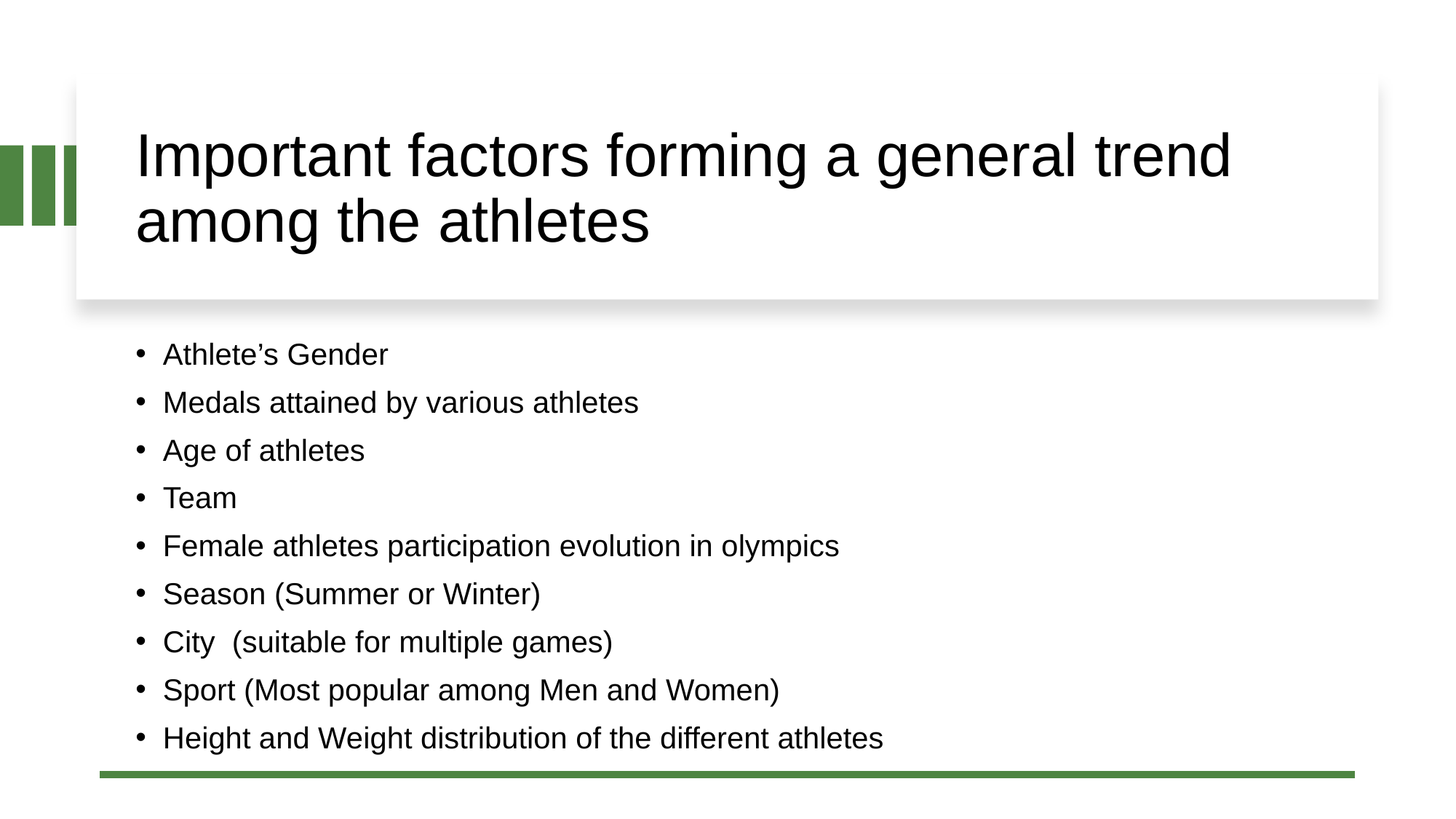

# Important factors forming a general trend among the athletes

Athlete’s Gender
Medals attained by various athletes
Age of athletes
Team
Female athletes participation evolution in olympics
Season (Summer or Winter)
City  (suitable for multiple games)
Sport (Most popular among Men and Women)
Height and Weight distribution of the different athletes